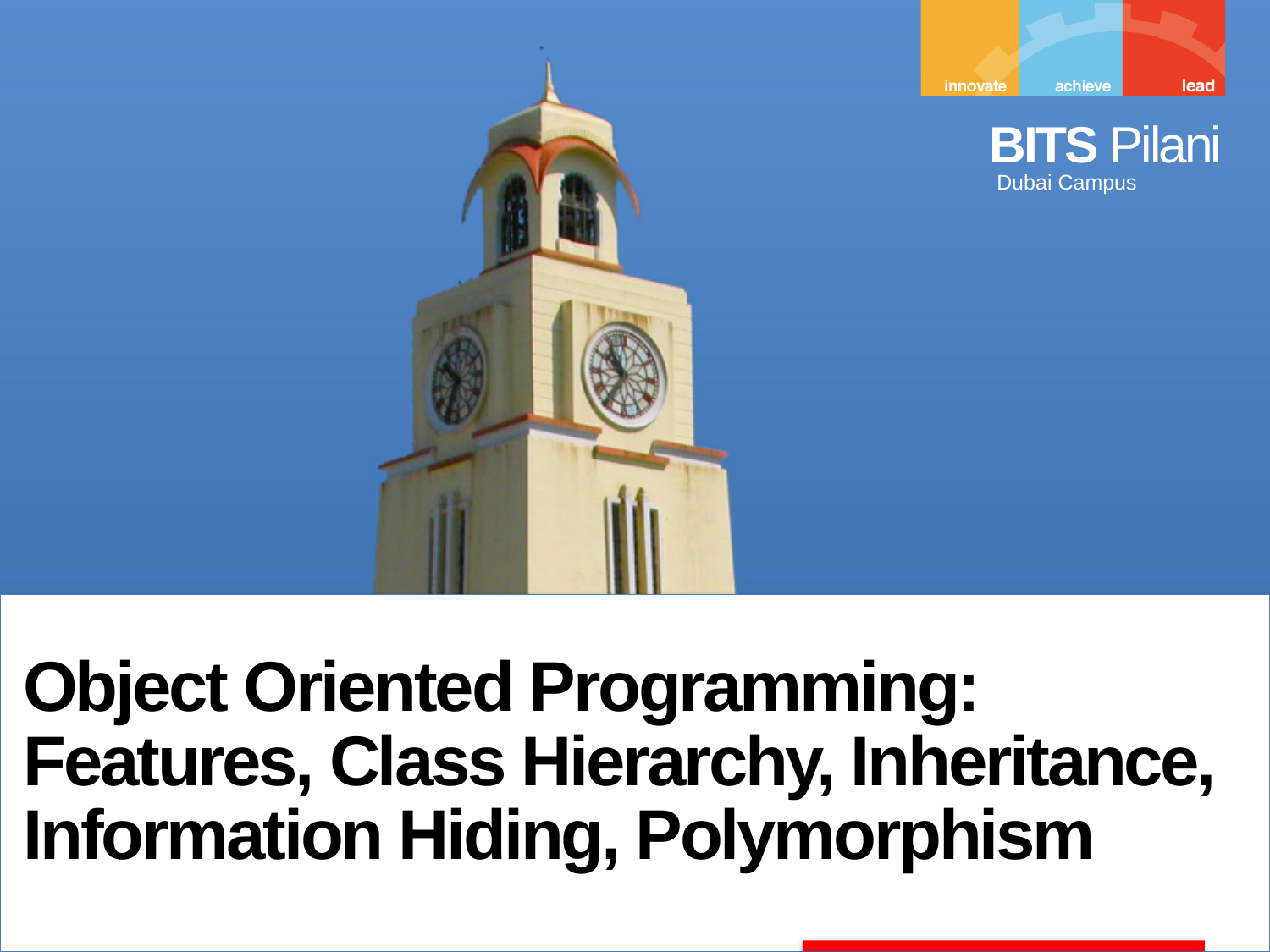

Object Oriented Programming: Features, Class Hierarchy, Inheritance, Information Hiding, Polymorphism